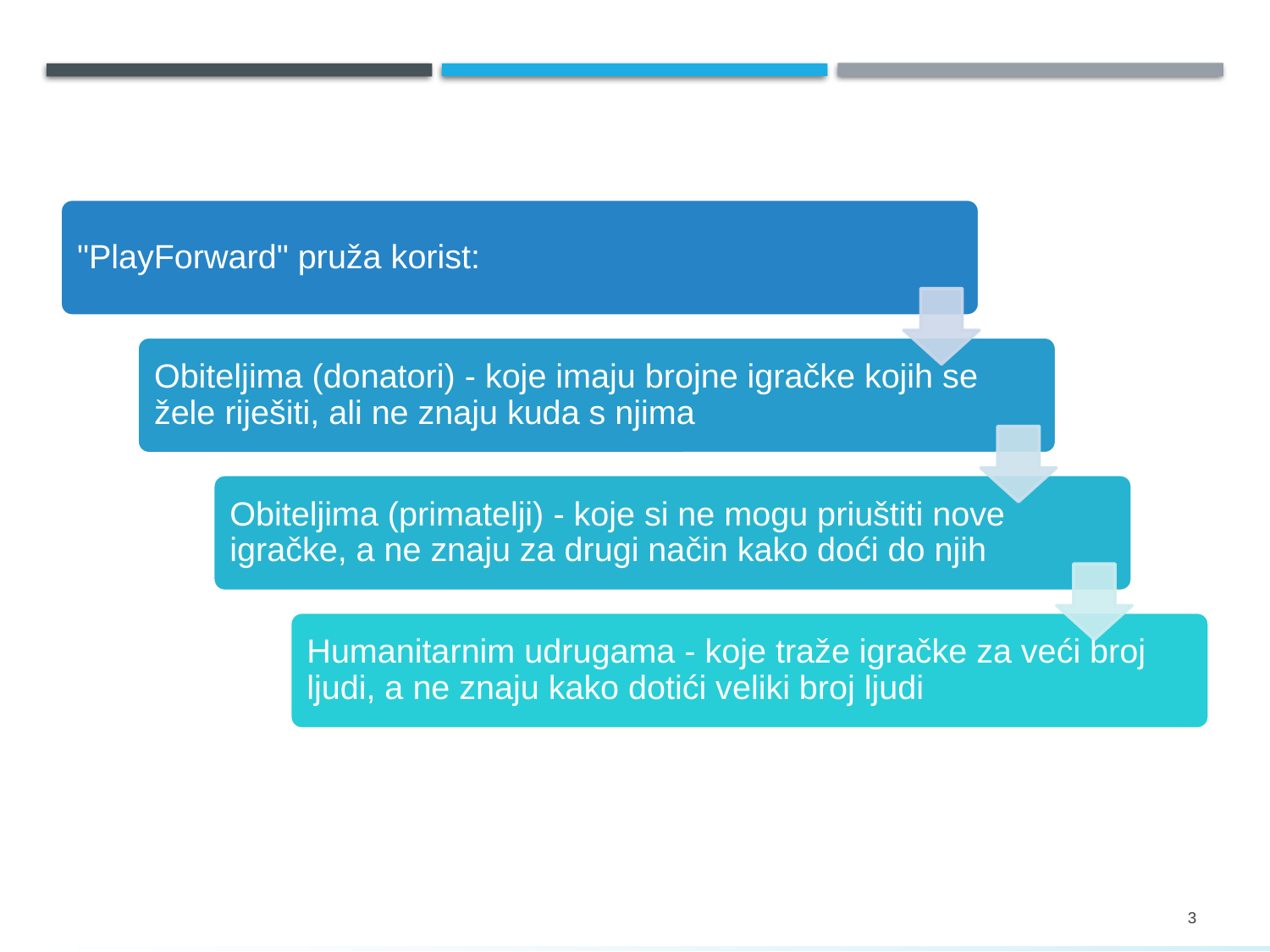

"PlayForward" pruža korist:
Obiteljima (donatori) - koje imaju brojne igračke kojih se žele riješiti, ali ne znaju kuda s njima
Obiteljima (primatelji) - koje si ne mogu priuštiti nove igračke, a ne znaju za drugi način kako doći do njih
Humanitarnim udrugama - koje traže igračke za veći broj ljudi, a ne znaju kako dotići veliki broj ljudi

3